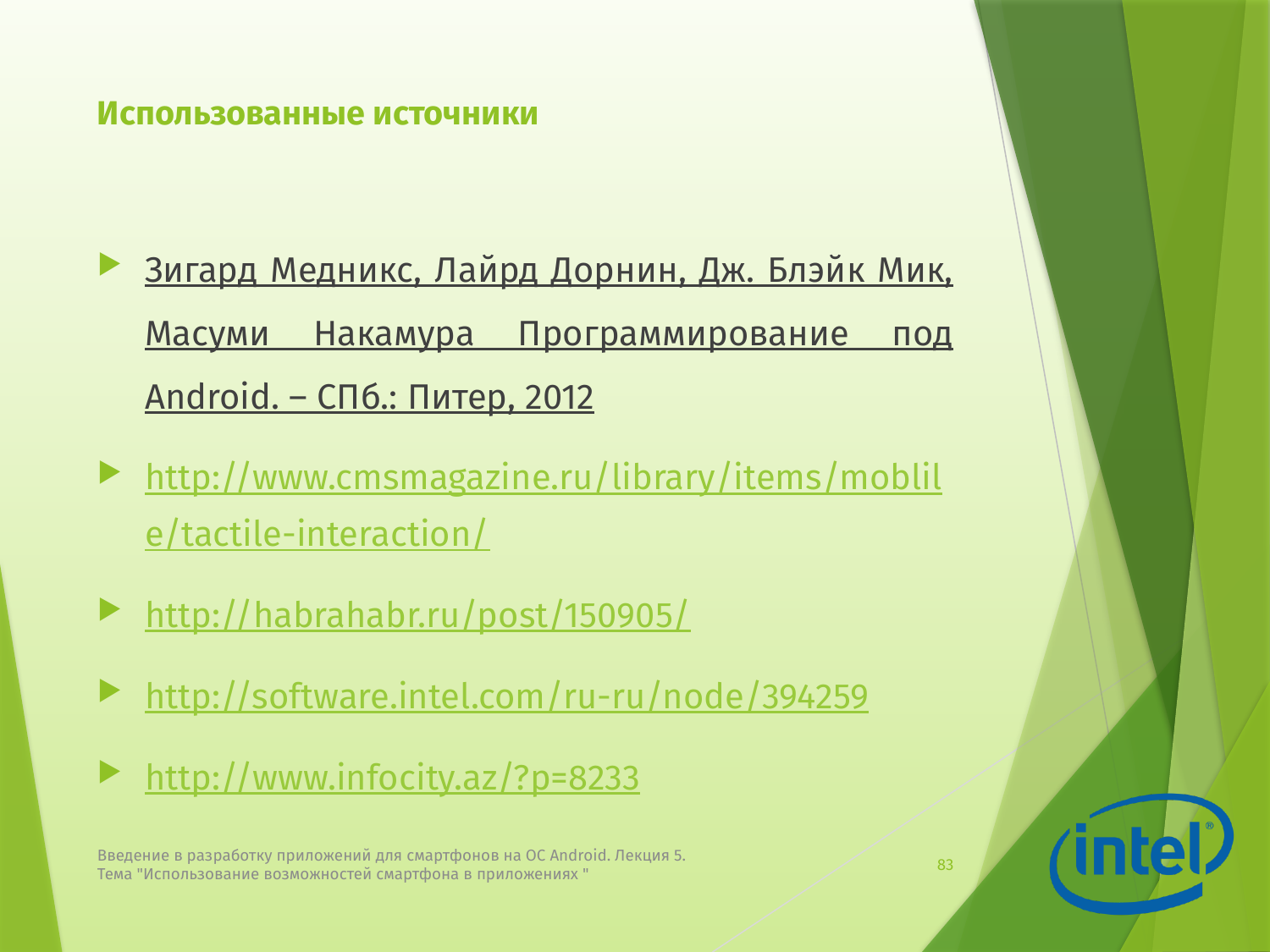

# Использованные источники
Зигард Медникс, Лайрд Дорнин, Дж. Блэйк Мик, Масуми Накамура Программирование под Android. – СПб.: Питер, 2012
http://www.cmsmagazine.ru/library/items/moblile/tactile-interaction/
http://habrahabr.ru/post/150905/
http://software.intel.com/ru-ru/node/394259
http://www.infocity.az/?p=8233

Введение в разработку приложений для смартфонов на ОС Android. Лекция 5. Тема "Использование возможностей смартфона в приложениях "
83